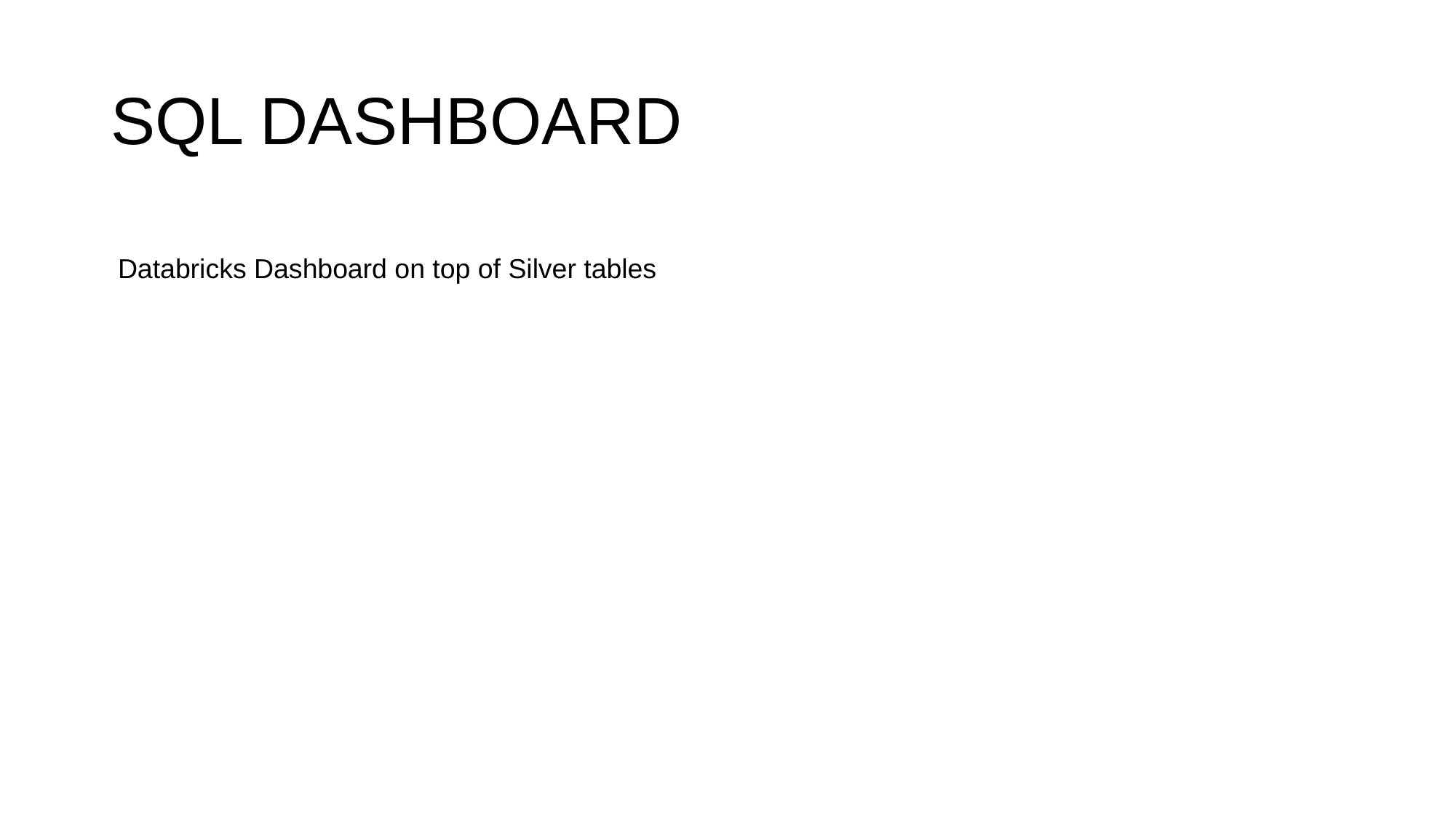

# SQL dashboard
Databricks Dashboard on top of Silver tables